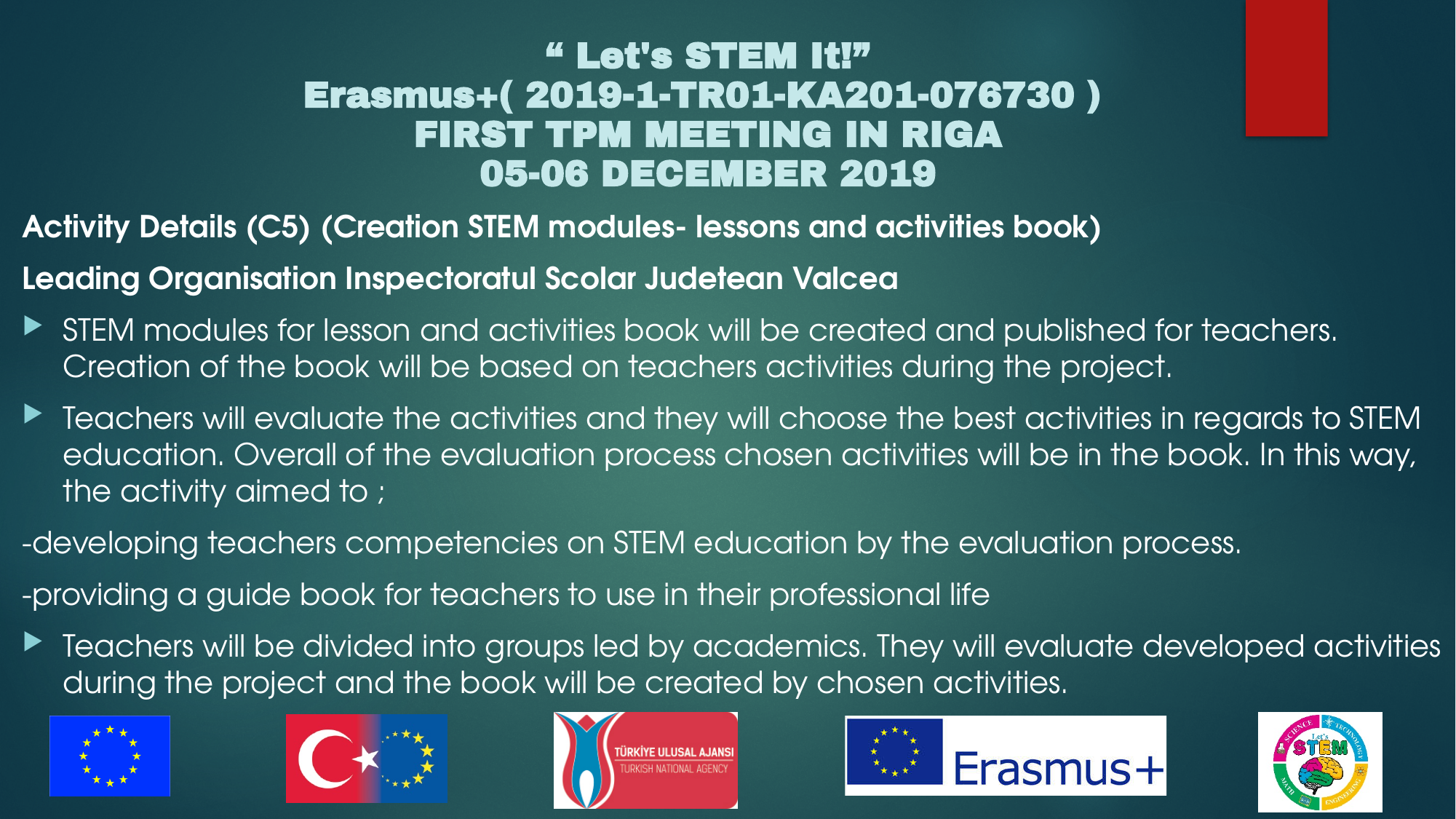

Activity Details (C5) (Creation STEM modules- lessons and activities book)
Leading Organisation Inspectoratul Scolar Judetean Valcea
STEM modules for lesson and activities book will be created and published for teachers. Creation of the book will be based on teachers activities during the project.
Teachers will evaluate the activities and they will choose the best activities in regards to STEM education. Overall of the evaluation process chosen activities will be in the book. In this way, the activity aimed to ;
-developing teachers competencies on STEM education by the evaluation process.
-providing a guide book for teachers to use in their professional life
Teachers will be divided into groups led by academics. They will evaluate developed activities during the project and the book will be created by chosen activities.